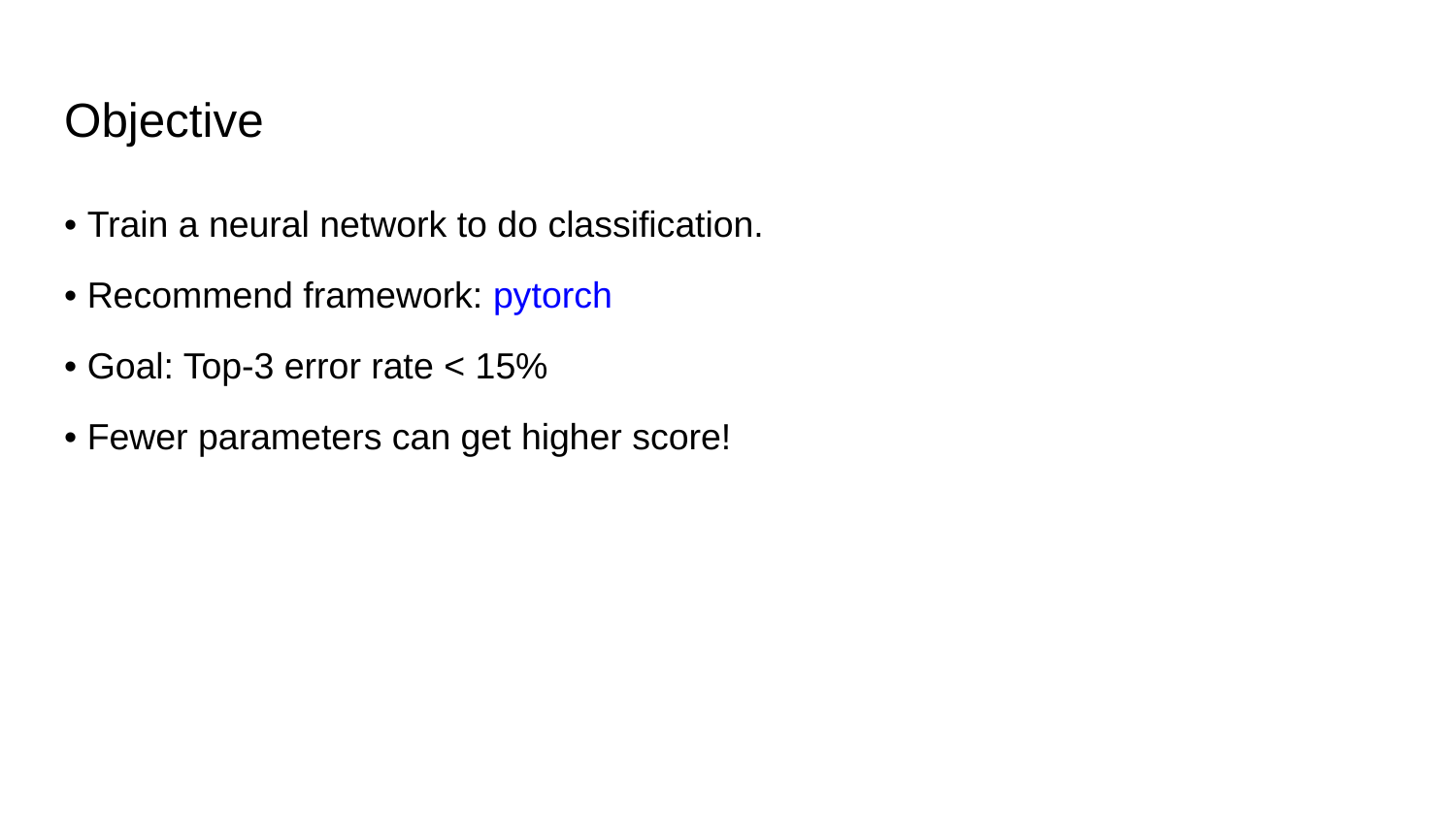

# Objective
• Train a neural network to do classification.
• Recommend framework: pytorch
• Goal: Top-3 error rate < 15%
• Fewer parameters can get higher score!